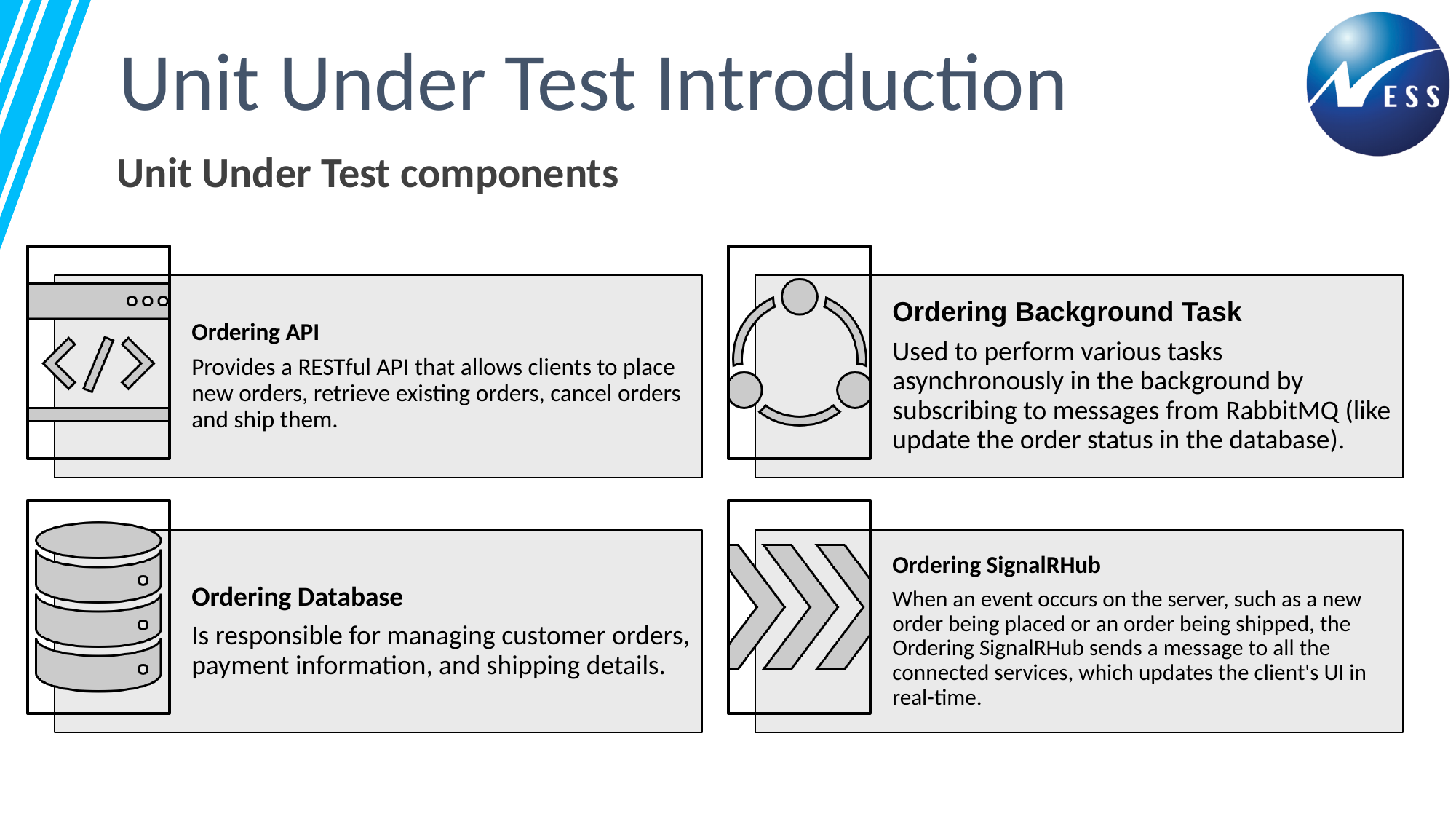

Unit Under Test Introduction
Unit Under Test components
Ordering API
Provides a RESTful API that allows clients to place new orders, retrieve existing orders, cancel orders and ship them.
Ordering Background Task
Used to perform various tasks asynchronously in the background by subscribing to messages from RabbitMQ (like update the order status in the database).
Ordering Database
Is responsible for managing customer orders, payment information, and shipping details.
Ordering SignalRHub
When an event occurs on the server, such as a new order being placed or an order being shipped, the Ordering SignalRHub sends a message to all the connected services, which updates the client's UI in real-time.